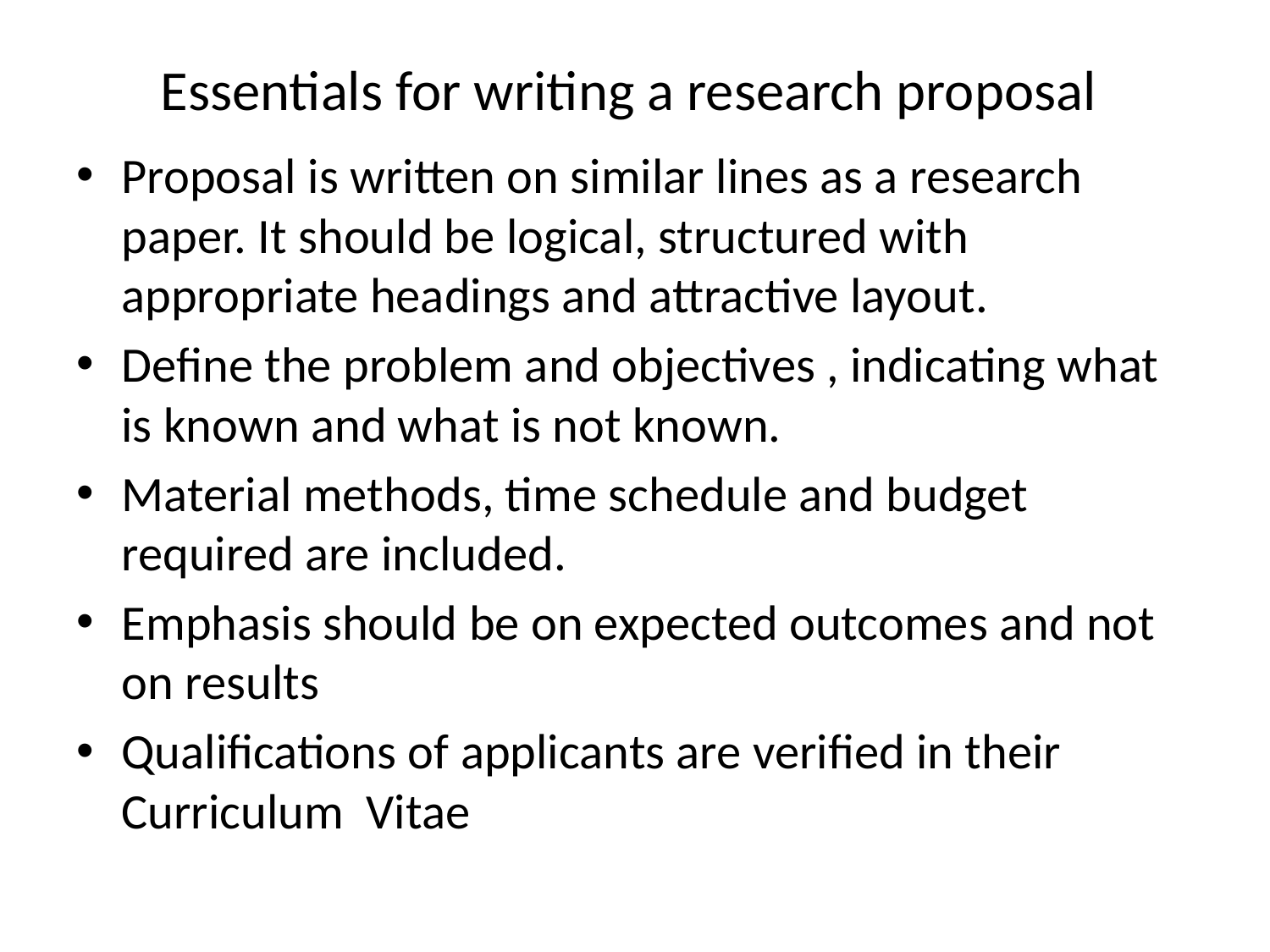

# Essentials for writing a research proposal
Proposal is written on similar lines as a research paper. It should be logical, structured with appropriate headings and attractive layout.
Define the problem and objectives , indicating what is known and what is not known.
Material methods, time schedule and budget required are included.
Emphasis should be on expected outcomes and not on results
Qualifications of applicants are verified in their Curriculum  Vitae